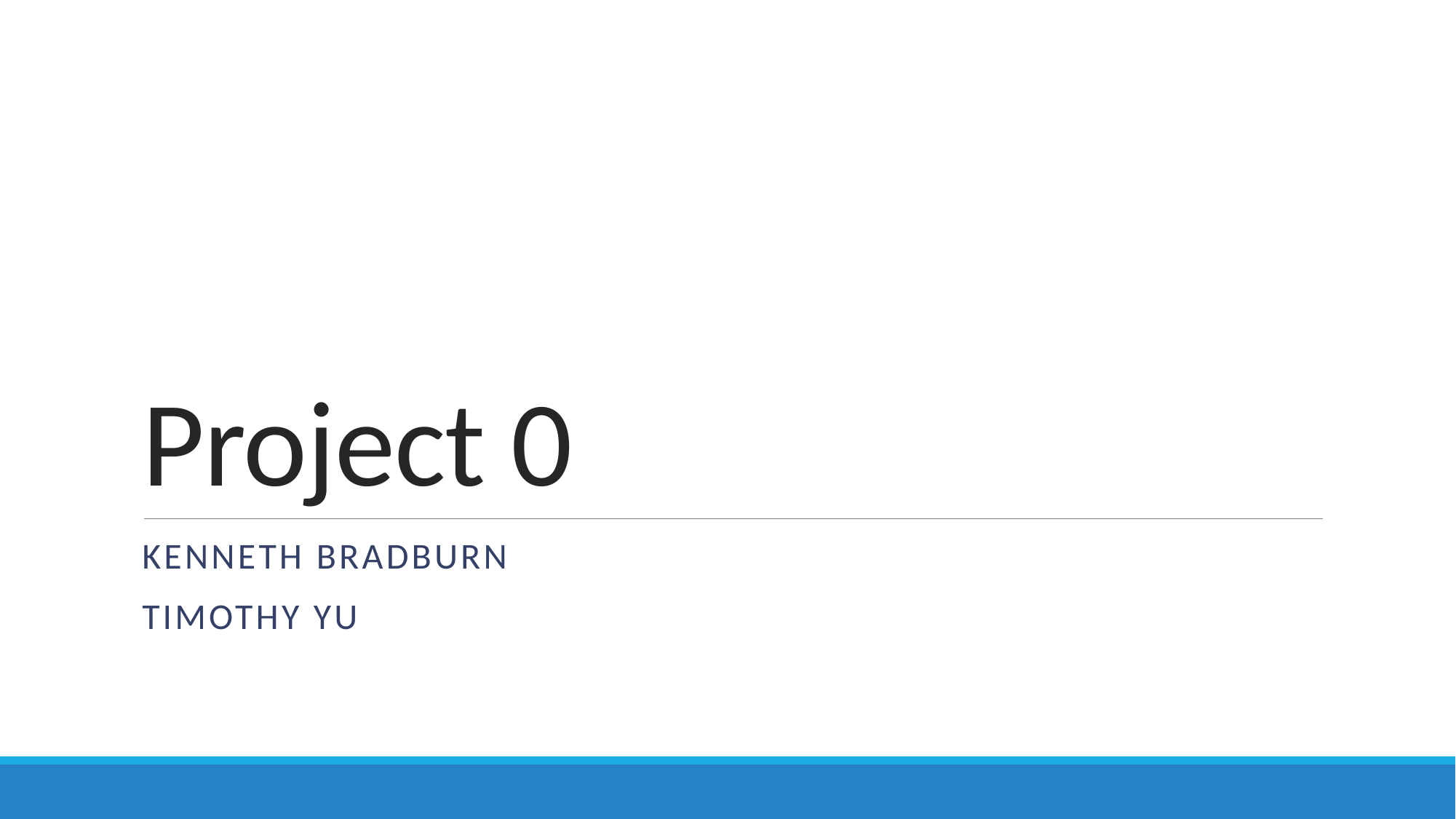

# Project 0
Kenneth Bradburn
Timothy Yu